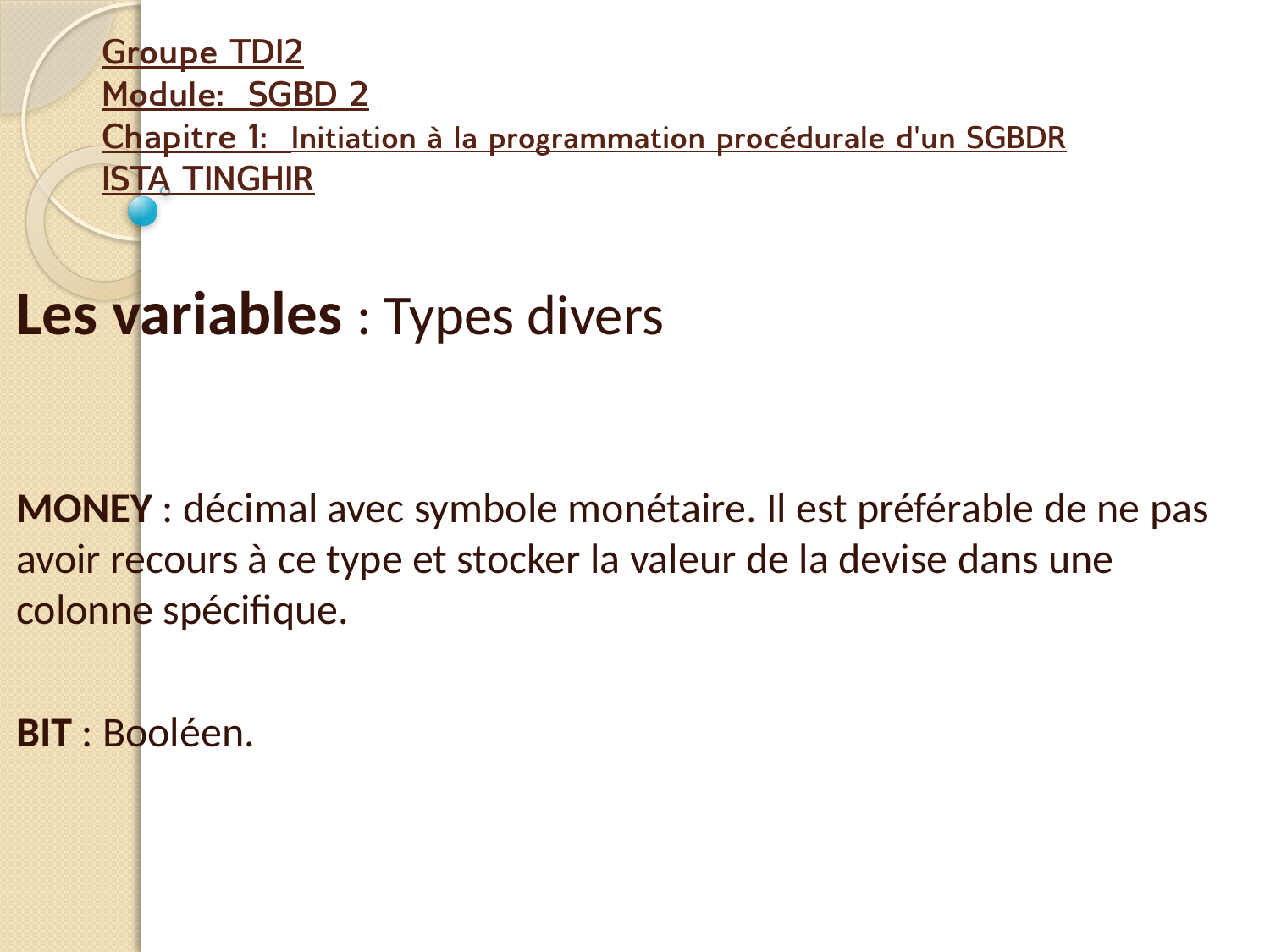

# Groupe TDI2 Module:  SGBD 2 Chapitre 1:  Initiation à la programmation procédurale d'un SGBDR ISTA TINGHIR

Les variables : Types divers

MONEY : décimal avec symbole monétaire. Il est préférable de ne pas avoir recours à ce type et stocker la valeur de la devise dans une colonne spécifique.

BIT : Booléen.